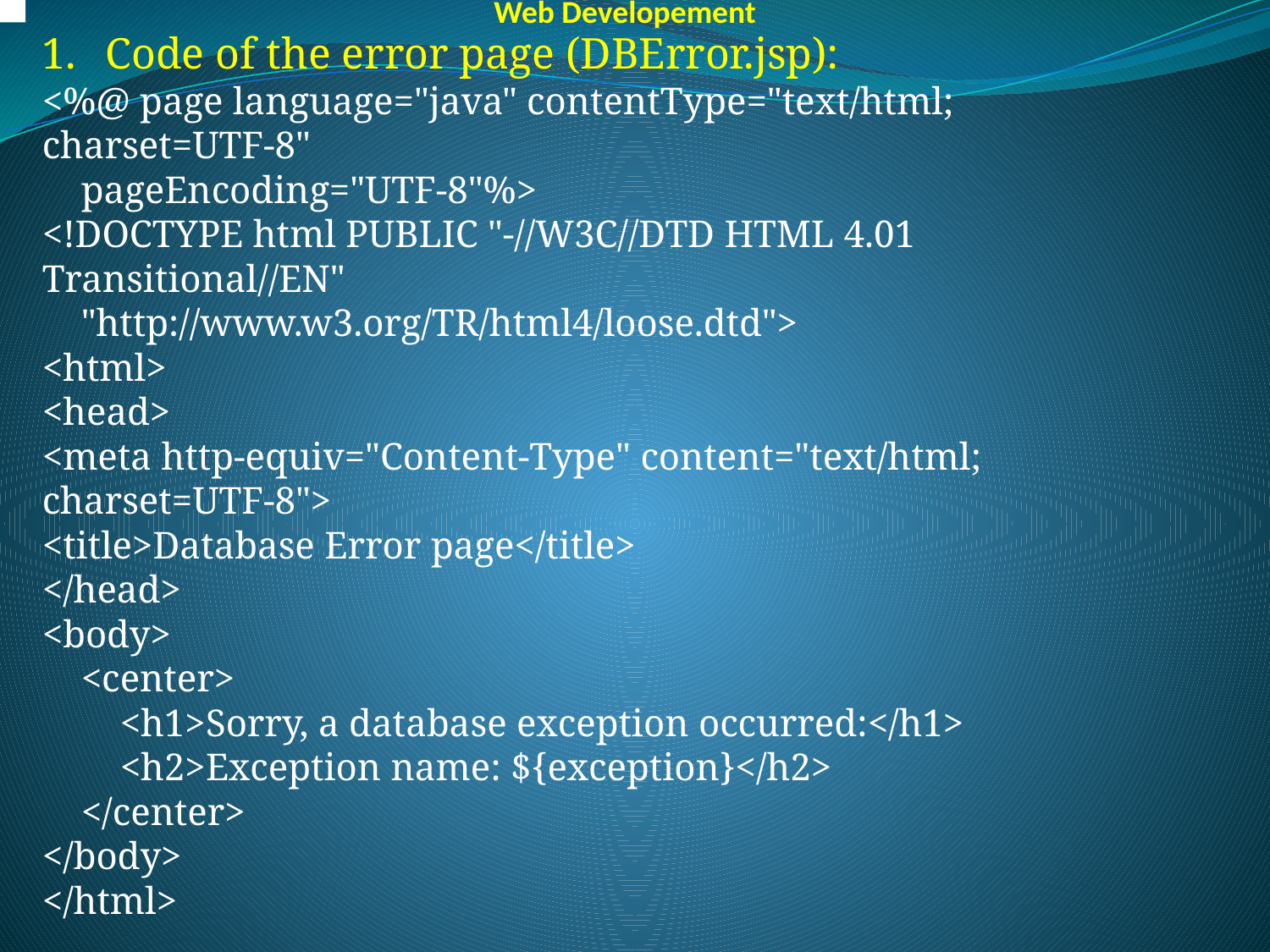

Web Developement

Code of the error page (DBError.jsp):
<%@ page language="java" contentType="text/html; charset=UTF-8"
    pageEncoding="UTF-8"%>
<!DOCTYPE html PUBLIC "-//W3C//DTD HTML 4.01 Transitional//EN"
    "http://www.w3.org/TR/html4/loose.dtd">
<html>
<head>
<meta http-equiv="Content-Type" content="text/html; charset=UTF-8">
<title>Database Error page</title>
</head>
<body>
    <center>
        <h1>Sorry, a database exception occurred:</h1>
        <h2>Exception name: ${exception}</h2>
    </center>
</body>
</html>